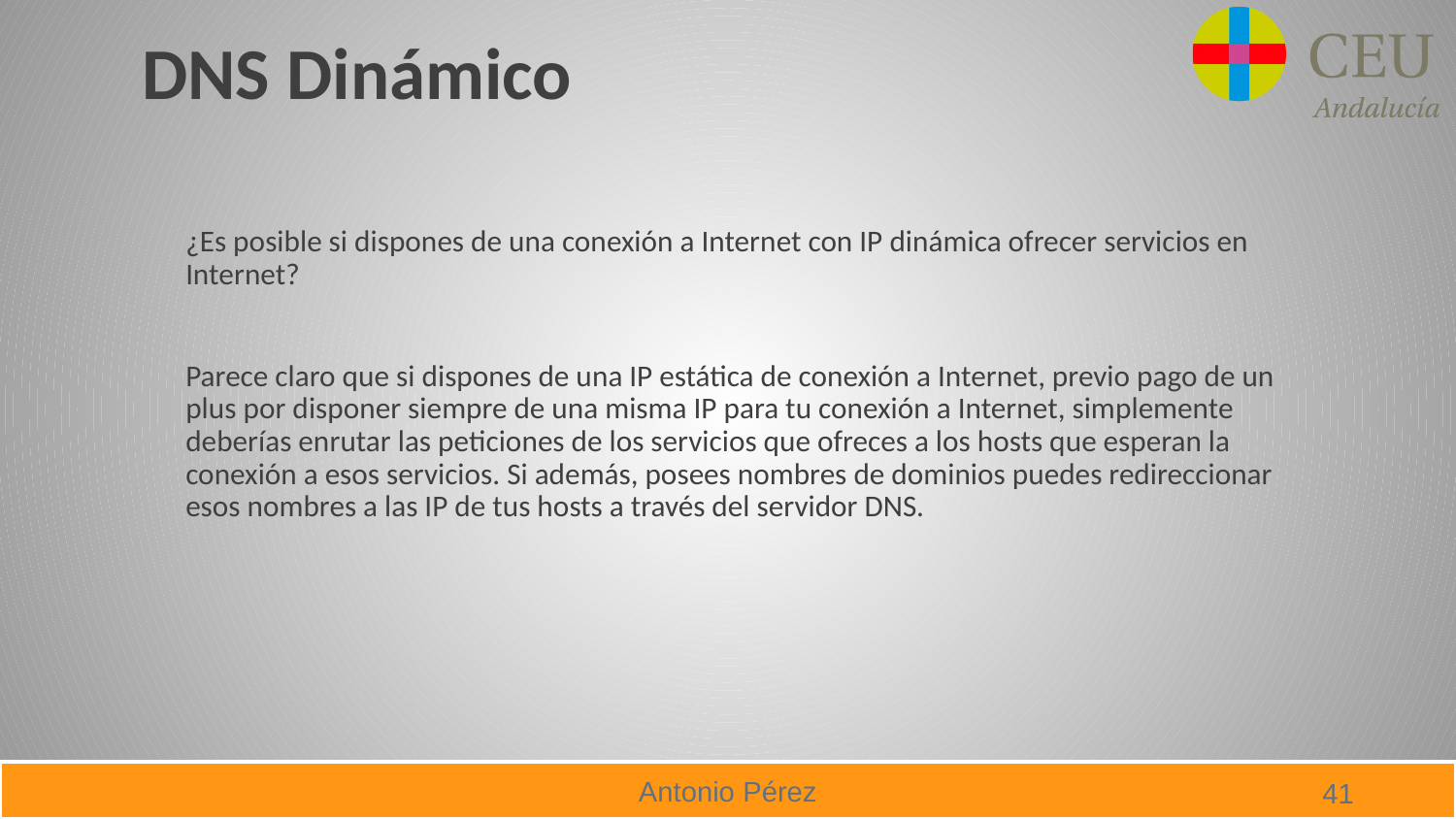

# DNS Dinámico
¿Es posible si dispones de una conexión a Internet con IP dinámica ofrecer servicios en Internet?

Parece claro que si dispones de una IP estática de conexión a Internet, previo pago de un plus por disponer siempre de una misma IP para tu conexión a Internet, simplemente deberías enrutar las peticiones de los servicios que ofreces a los hosts que esperan la conexión a esos servicios. Si además, posees nombres de dominios puedes redireccionar esos nombres a las IP de tus hosts a través del servidor DNS.